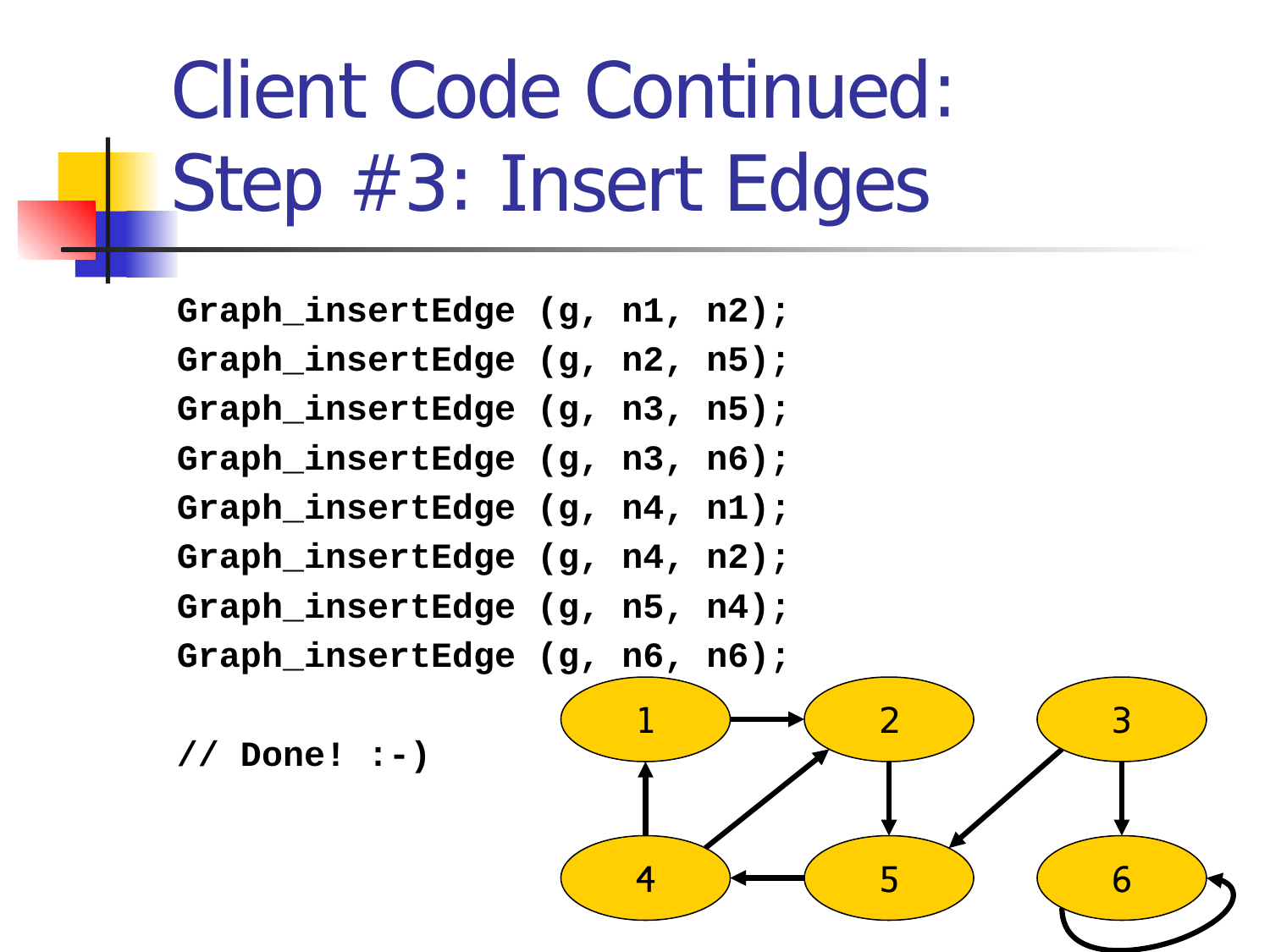

# Client Code Continued: Step #3: Insert Edges
Graph_insertEdge (g, n1, n2);
Graph_insertEdge (g, n2, n5);
Graph_insertEdge (g, n3, n5);
Graph_insertEdge (g, n3, n6);
Graph_insertEdge (g, n4, n1);
Graph_insertEdge (g, n4, n2);
Graph_insertEdge (g, n5, n4);
Graph_insertEdge (g, n6, n6);

// Done! :-)

1
2
3

4
5
6